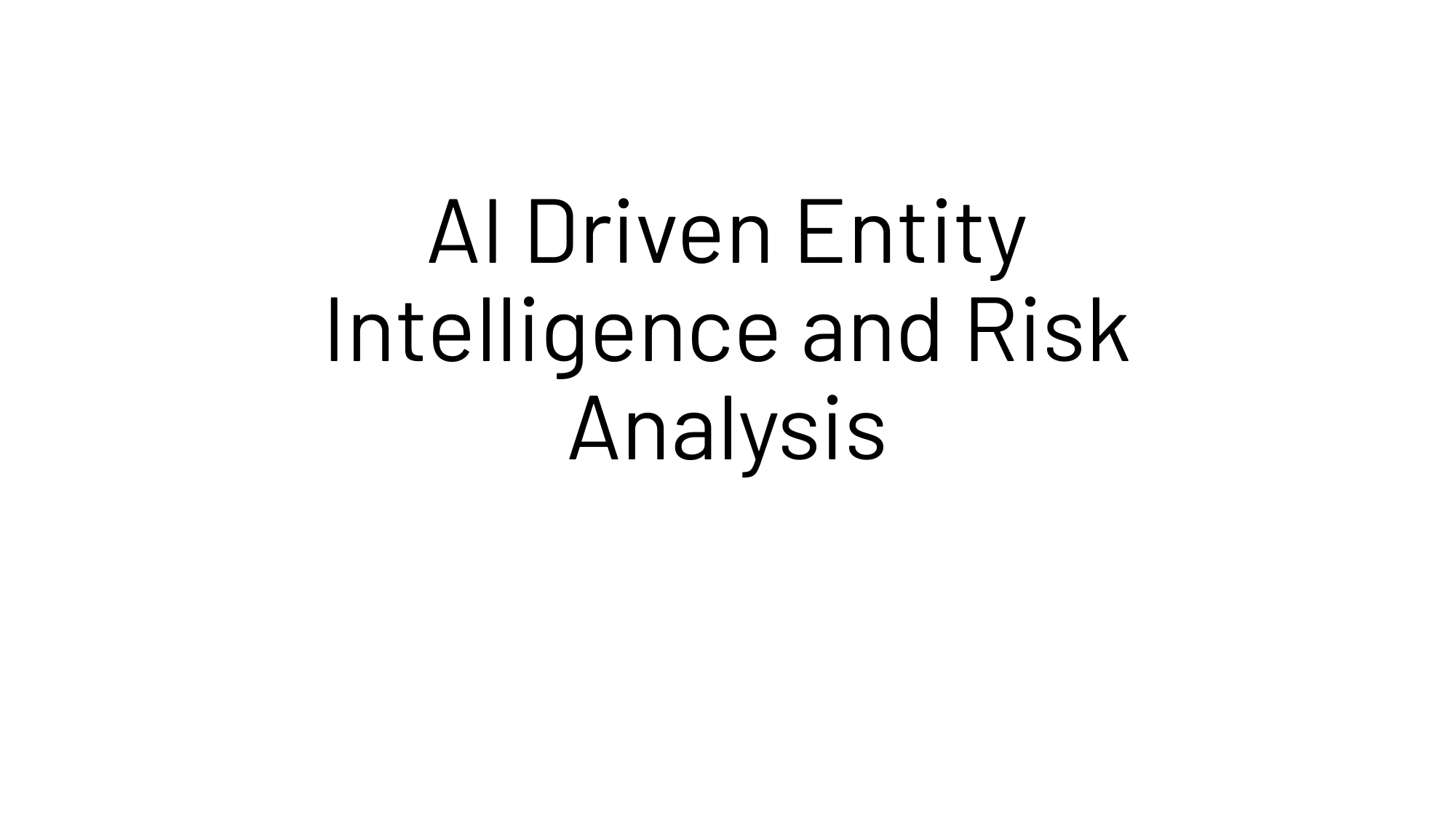

# AI Driven Entity Intelligence and Risk Analysis